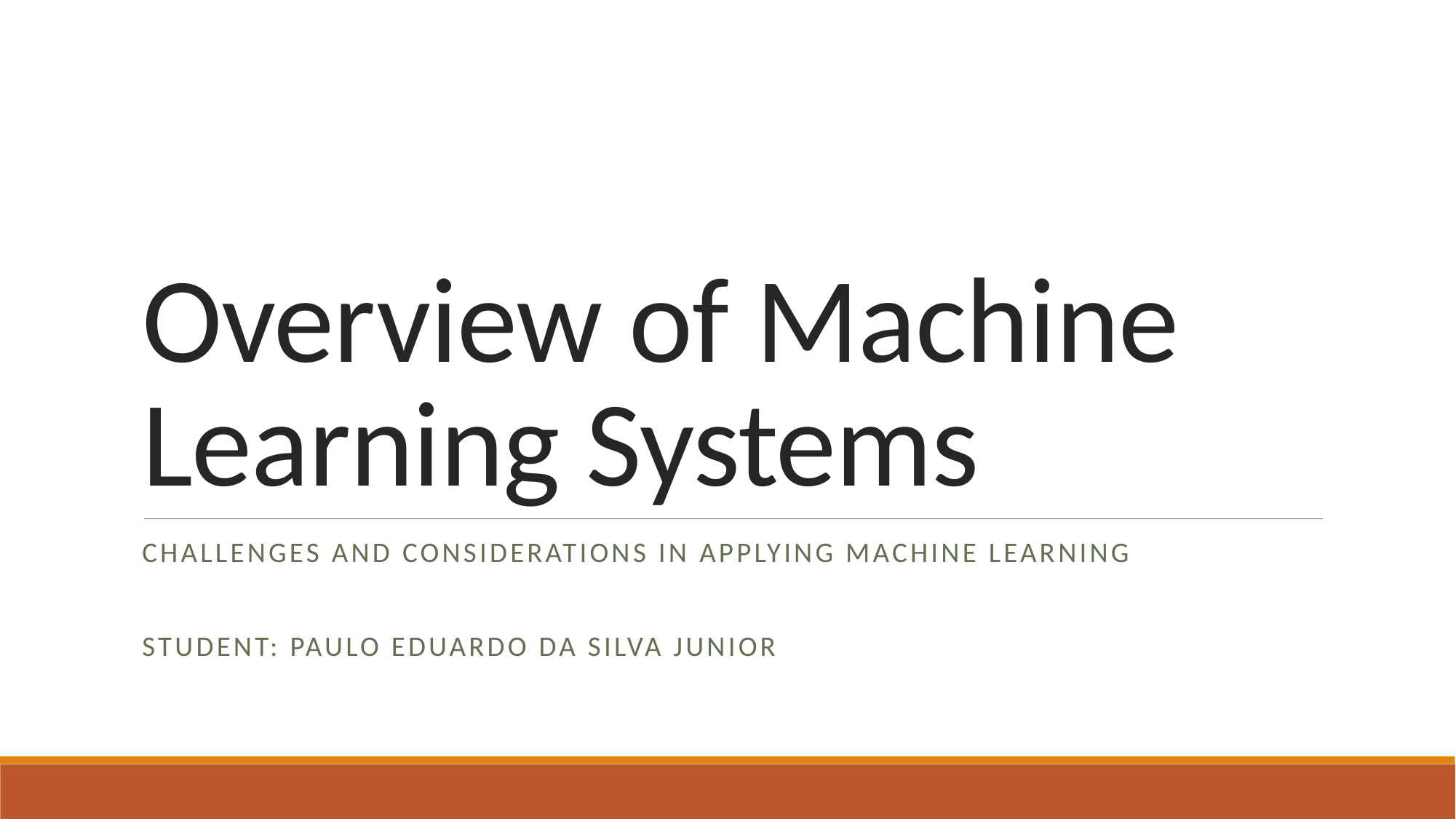

# Overview of Machine Learning Systems
Challenges and Considerations in Applying Machine Learning

Student: Paulo Eduardo da silva Junior